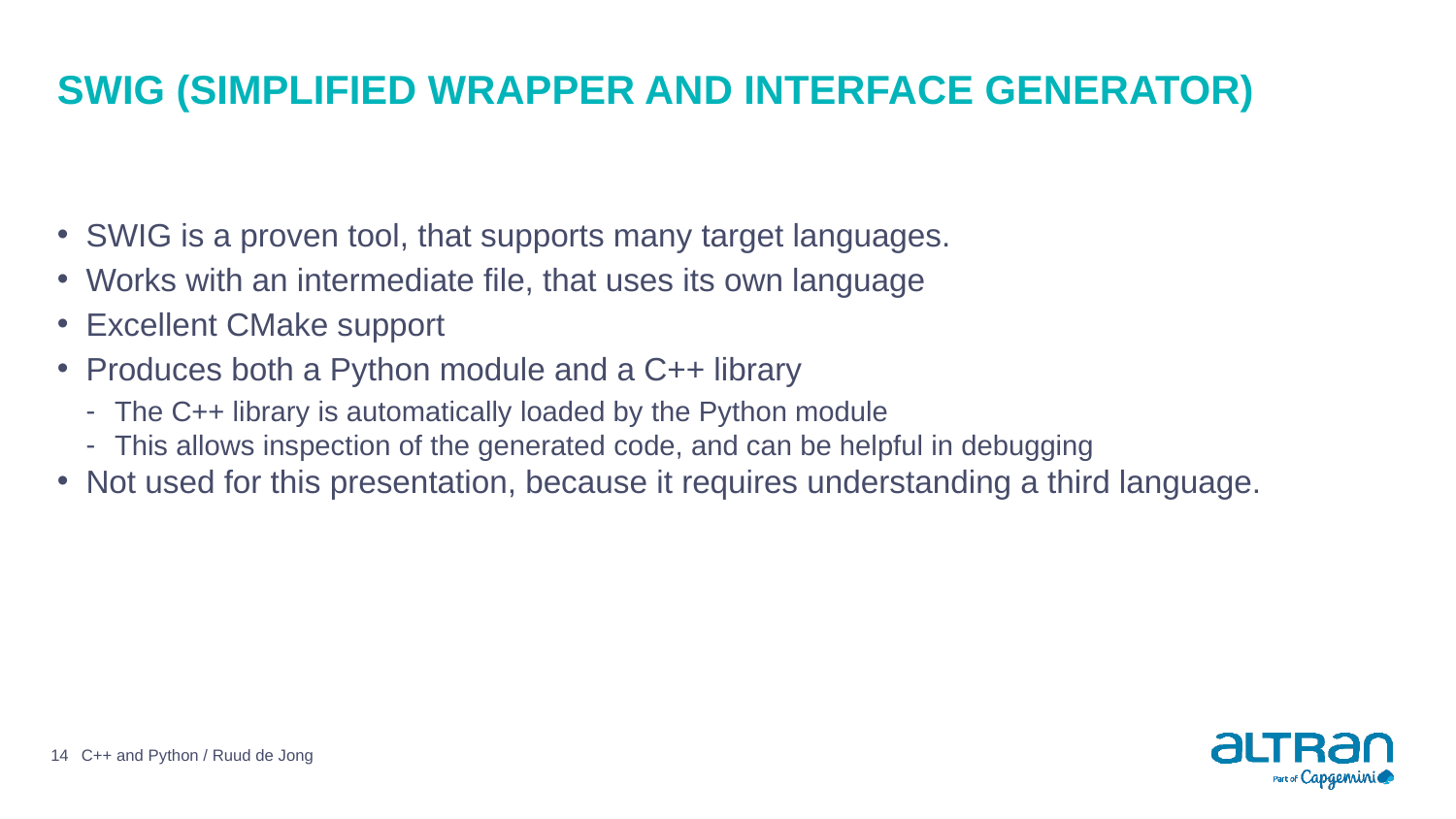

# SWIG (Simplified Wrapper and Interface generator)
SWIG is a proven tool, that supports many target languages.
Works with an intermediate file, that uses its own language
Excellent CMake support
Produces both a Python module and a C++ library
The C++ library is automatically loaded by the Python module
This allows inspection of the generated code, and can be helpful in debugging
Not used for this presentation, because it requires understanding a third language.

14
C++ and Python / Ruud de Jong
2 October 2020